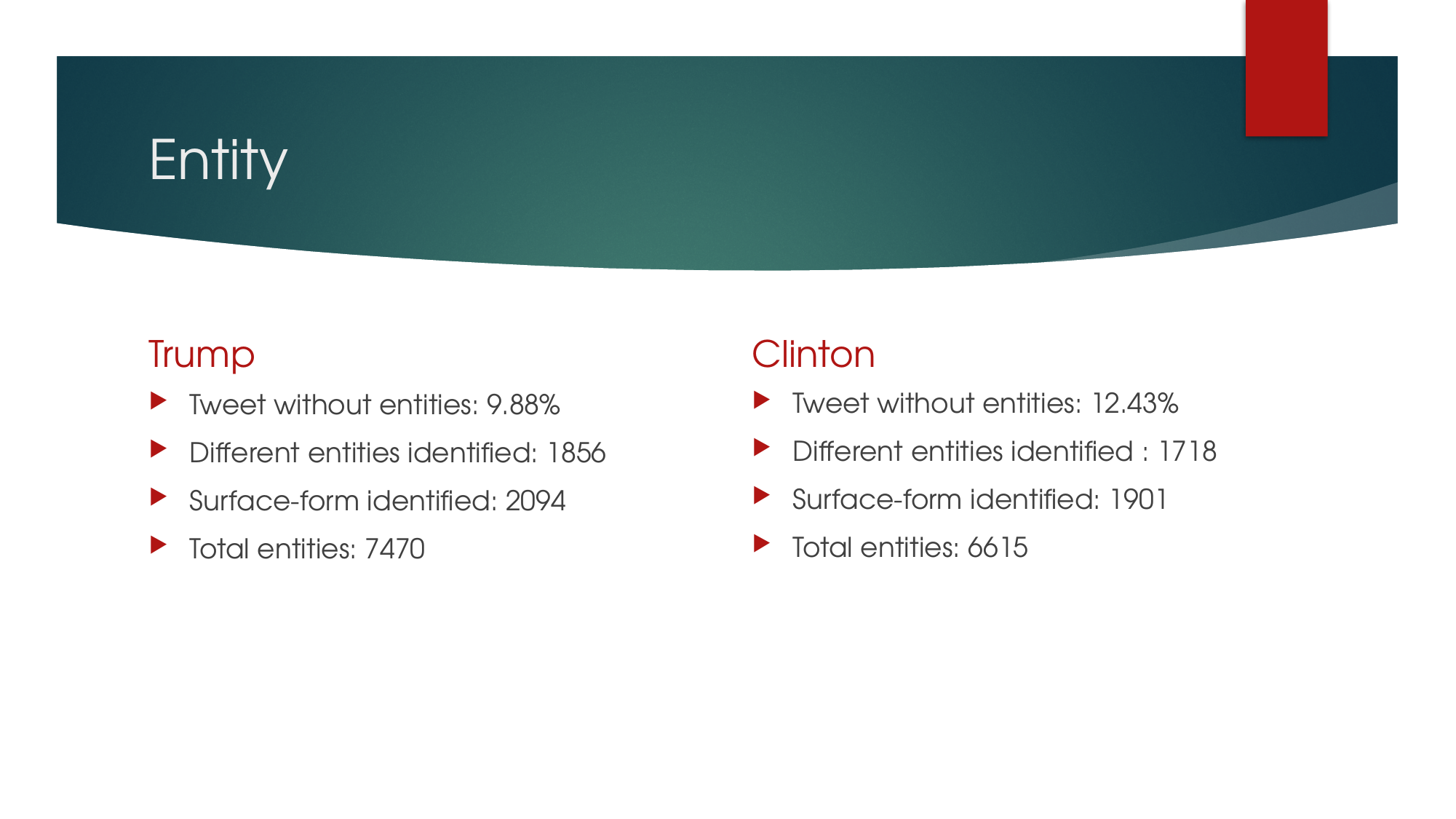

# Entity
Trump
Clinton
Tweet without entities: 12.43%
Different entities identified : 1718
Surface-form identified: 1901
Total entities: 6615

Tweet without entities: 9.88%
Different entities identified: 1856
Surface-form identified: 2094
Total entities: 7470